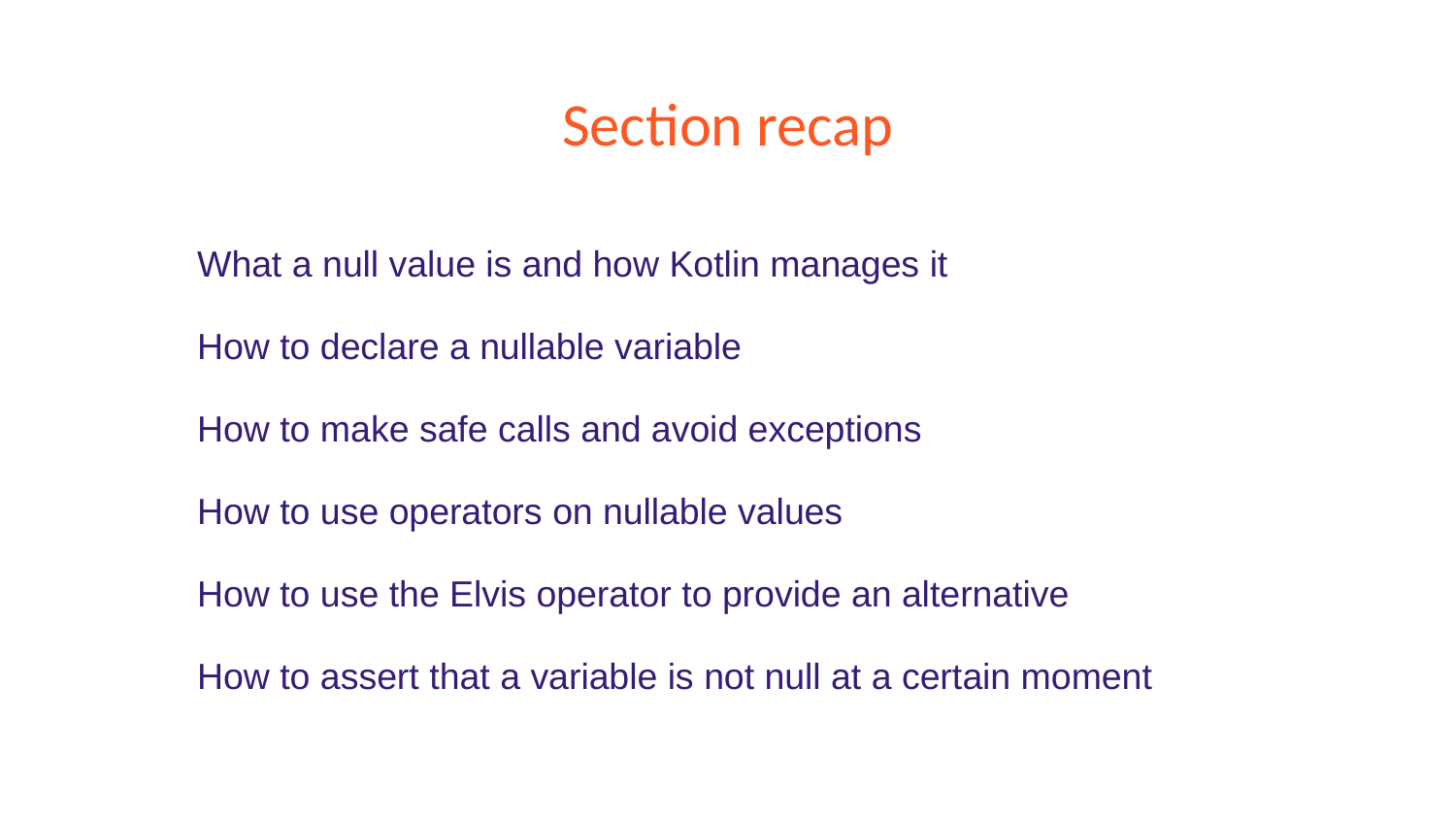

# Section recap
What a null value is and how Kotlin manages it
How to declare a nullable variable
How to make safe calls and avoid exceptions
How to use operators on nullable values
How to use the Elvis operator to provide an alternative
How to assert that a variable is not null at a certain moment